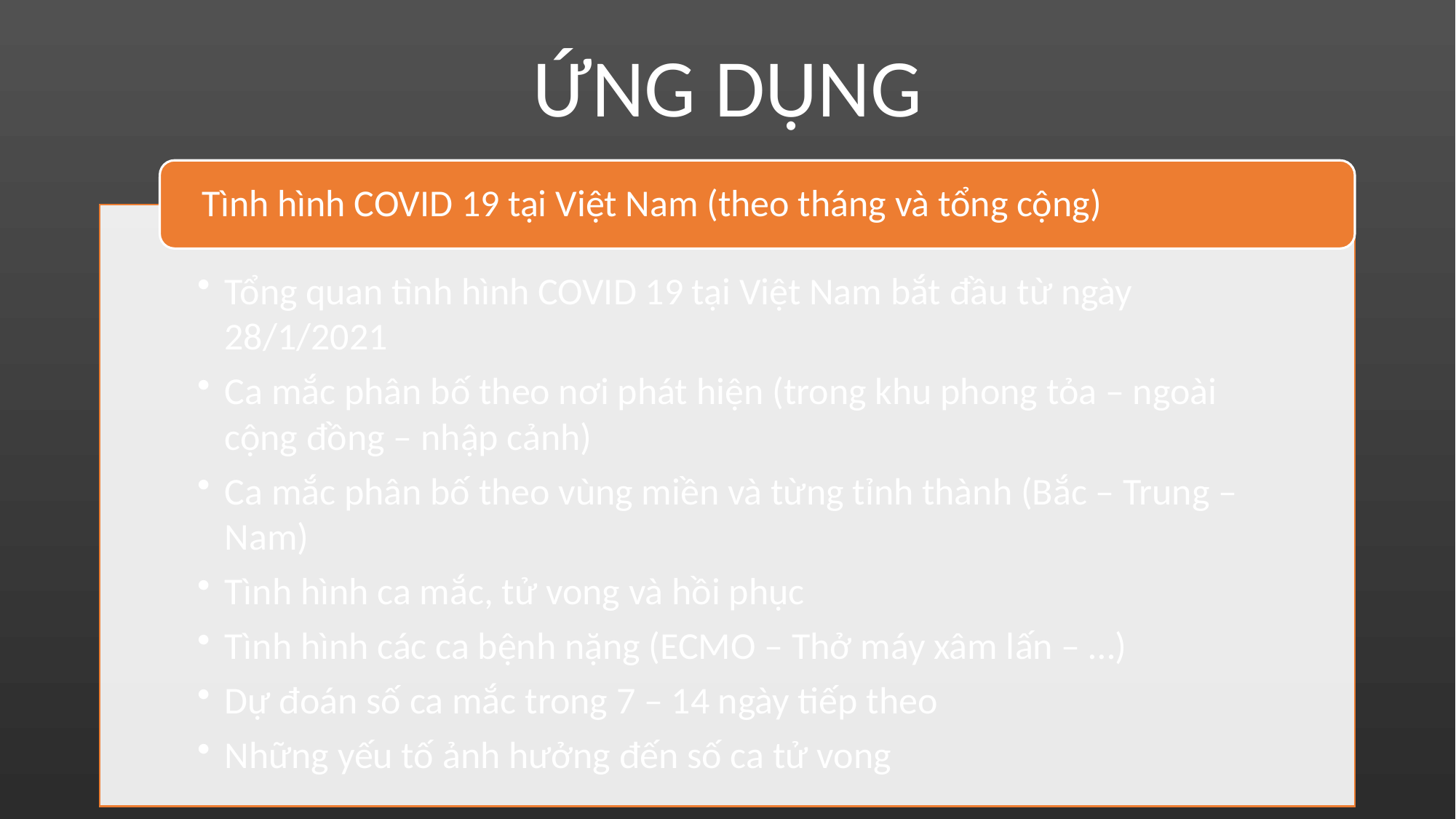

# ỨNG DỤNG
Tổng quan tình hình COVID 19 tại Việt Nam bắt đầu từ ngày 28/1/2021
Ca mắc phân bố theo nơi phát hiện (trong khu phong tỏa – ngoài cộng đồng – nhập cảnh)
Ca mắc phân bố theo vùng miền và từng tỉnh thành (Bắc – Trung – Nam)
Tình hình ca mắc, tử vong và hồi phục
Tình hình các ca bệnh nặng (ECMO – Thở máy xâm lấn – …)
Dự đoán số ca mắc trong 7 – 14 ngày tiếp theo
Những yếu tố ảnh hưởng đến số ca tử vong
Tình hình COVID 19 tại Việt Nam (theo tháng và tổng cộng)